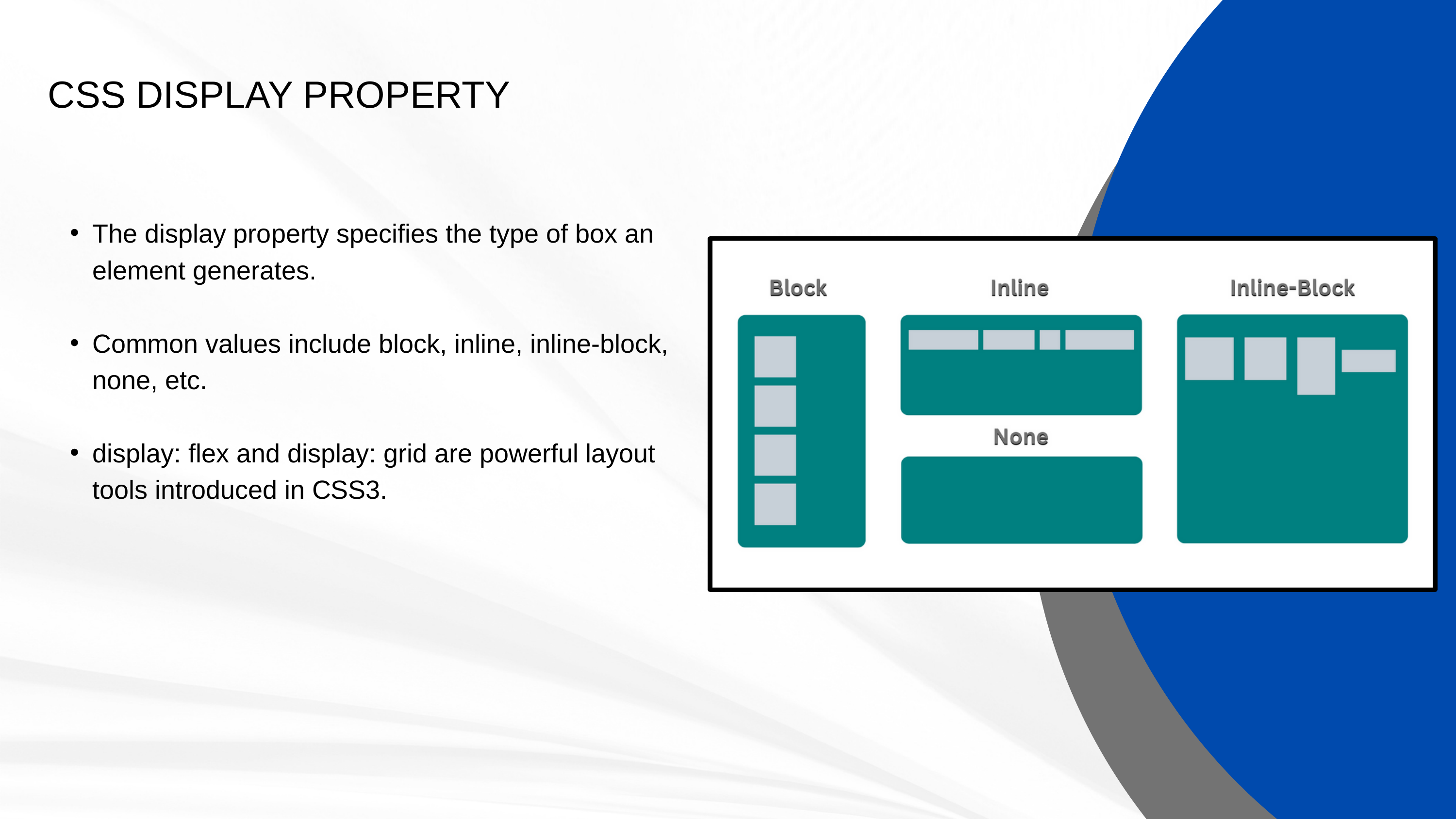

CSS DISPLAY PROPERTY
The display property specifies the type of box an element generates.

Common values include block, inline, inline-block, none, etc.

display: flex and display: grid are powerful layout tools introduced in CSS3.